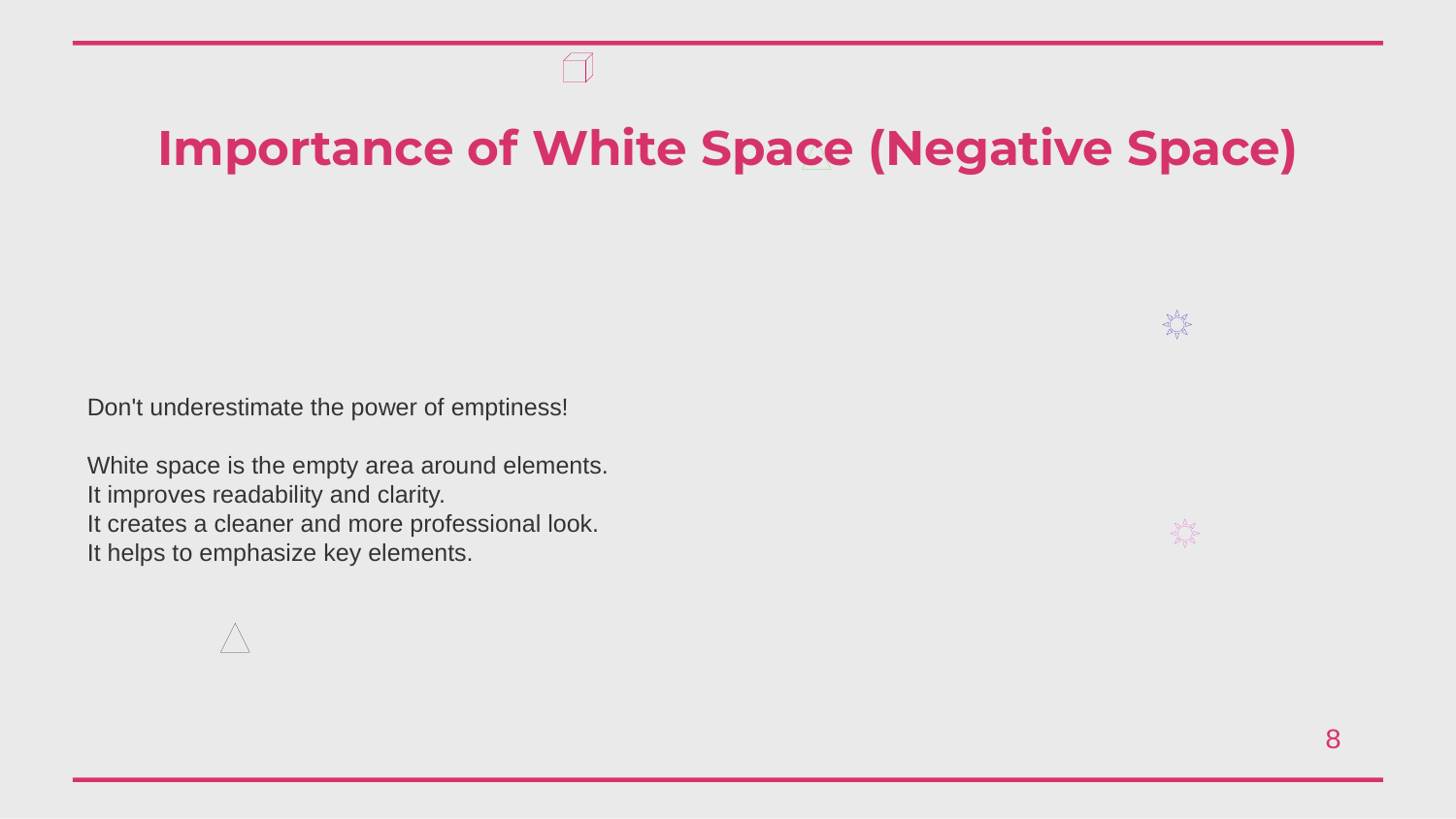

Importance of White Space (Negative Space)

Don't underestimate the power of emptiness!

White space is the empty area around elements.
It improves readability and clarity.
It creates a cleaner and more professional look.
It helps to emphasize key elements.

8